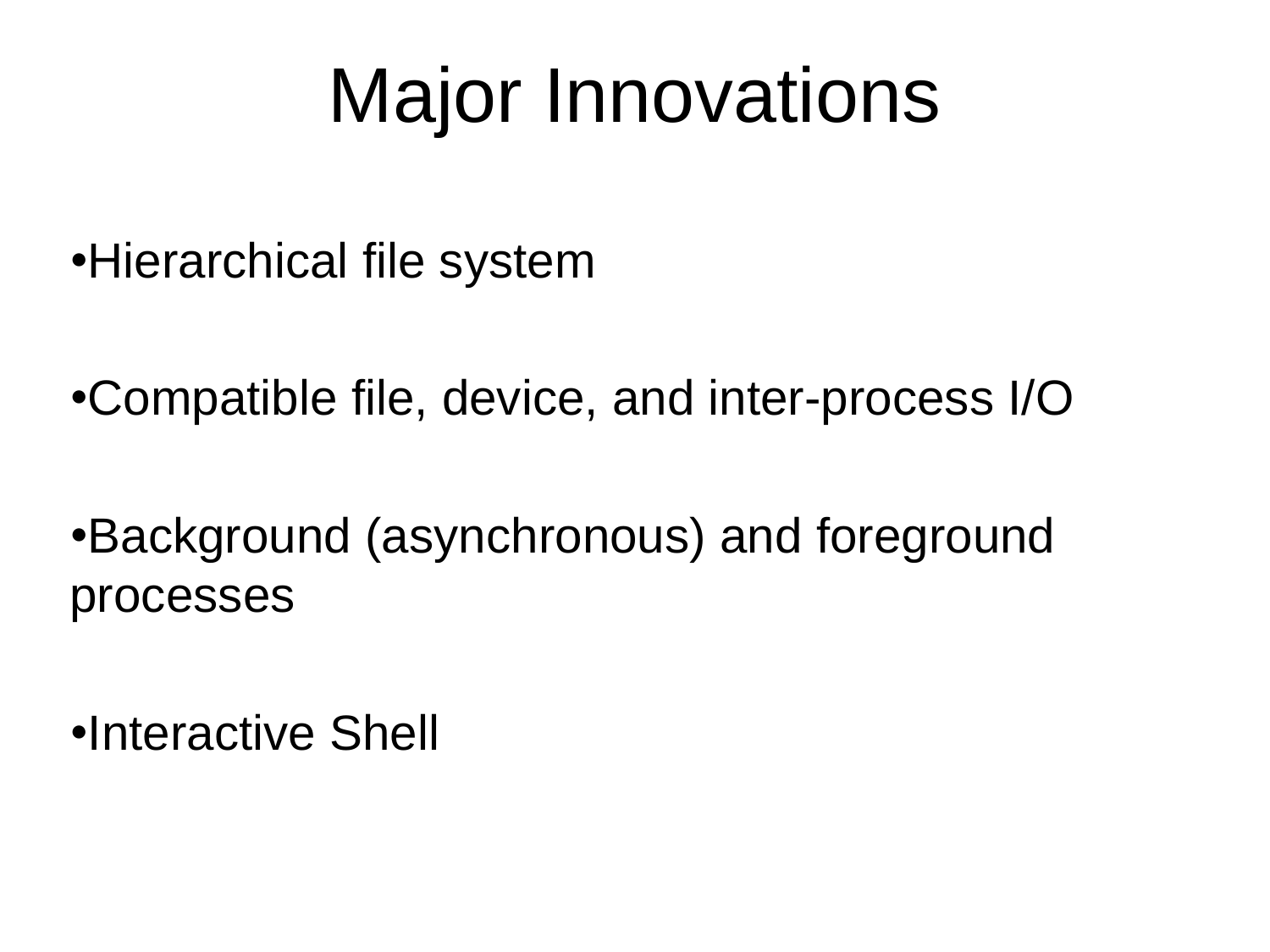

# Major Innovations
Hierarchical file system

Compatible file, device, and inter-process I/O

Background (asynchronous) and foreground processes

Interactive Shell